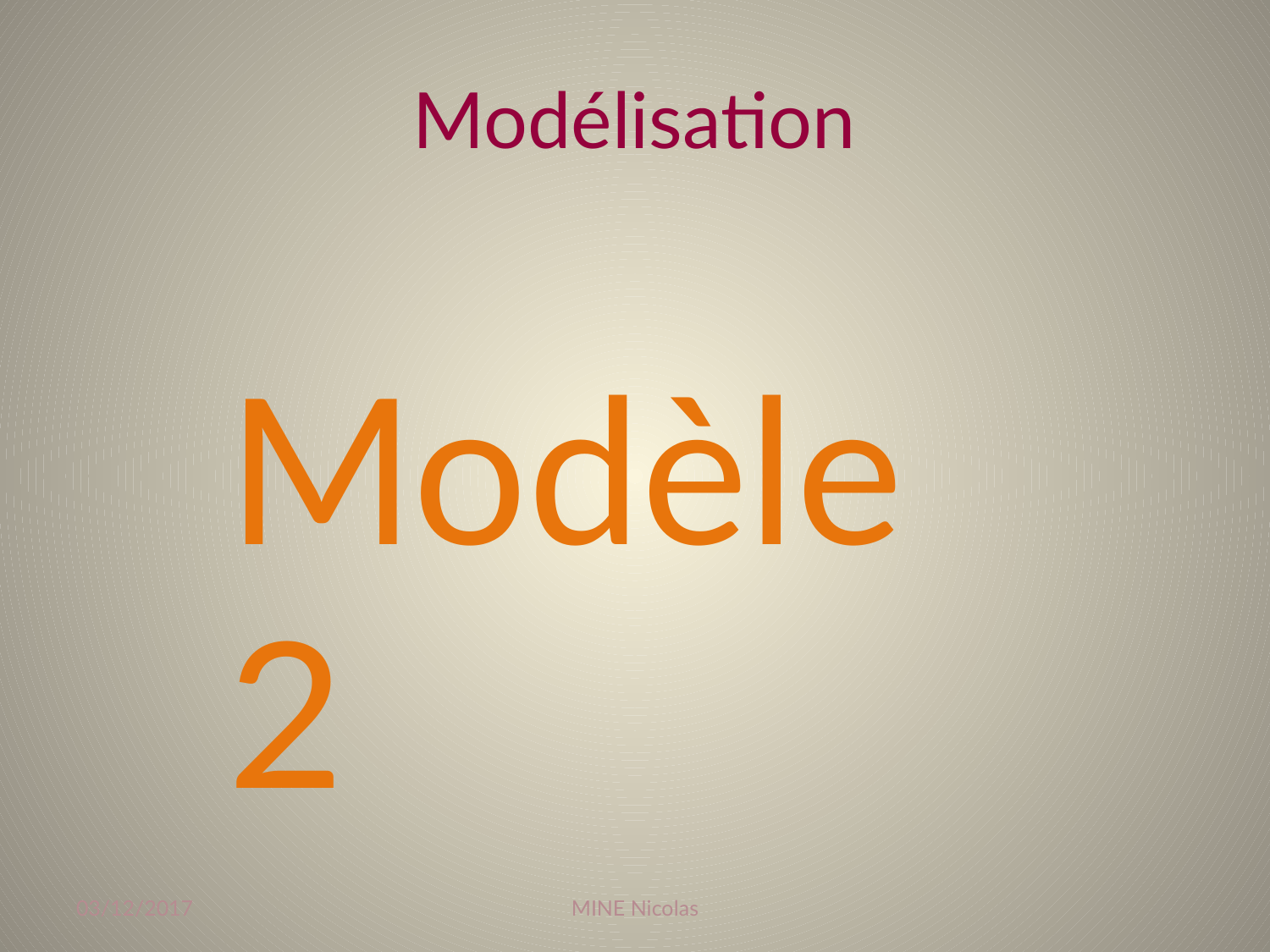

# Modélisation
Modèle 2
03/12/2017
MINE Nicolas